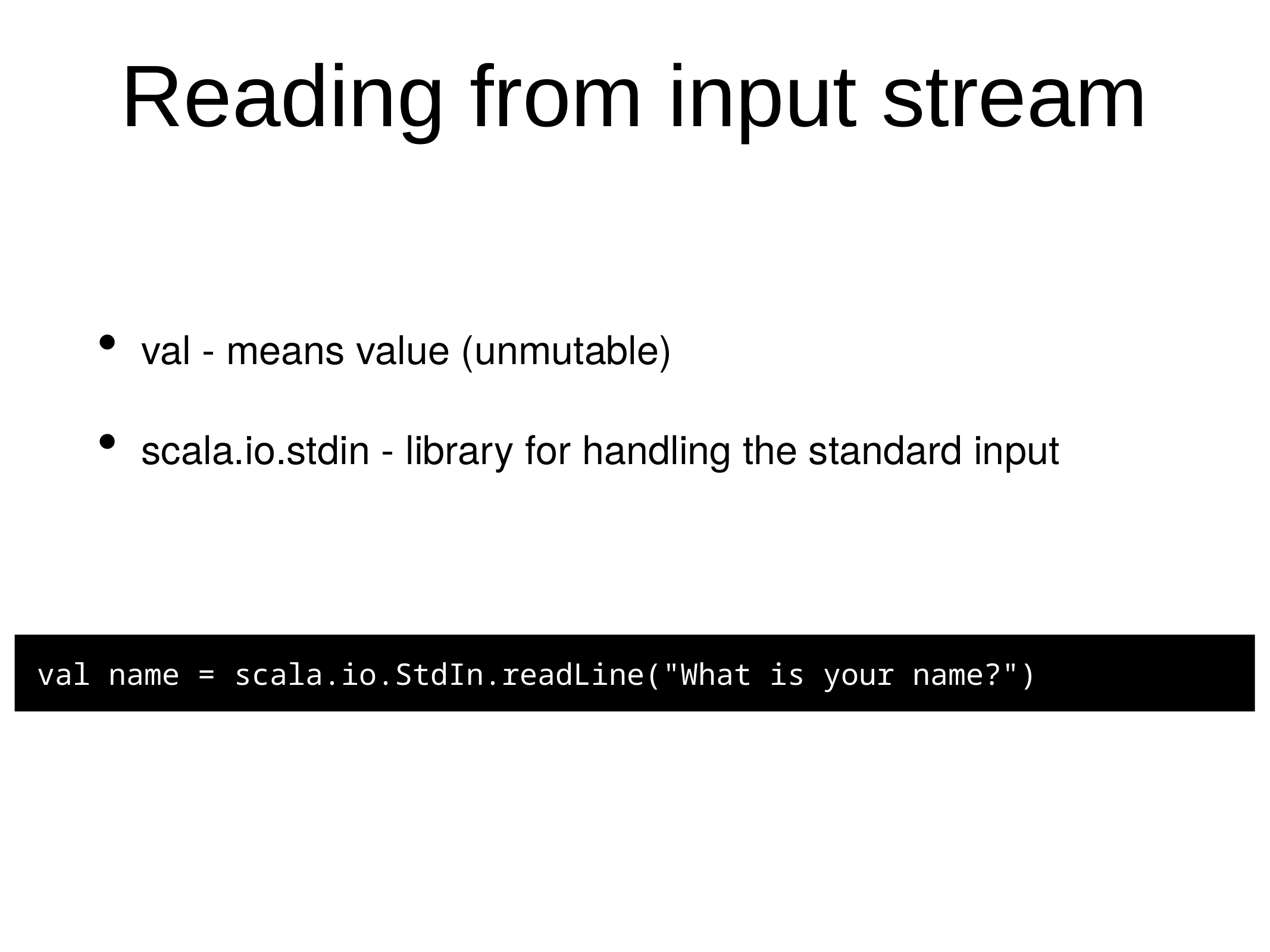

# Reading from input stream
val - means value (unmutable)
scala.io.stdin - library for handling the standard input
 val name = scala.io.StdIn.readLine("What is your name?")